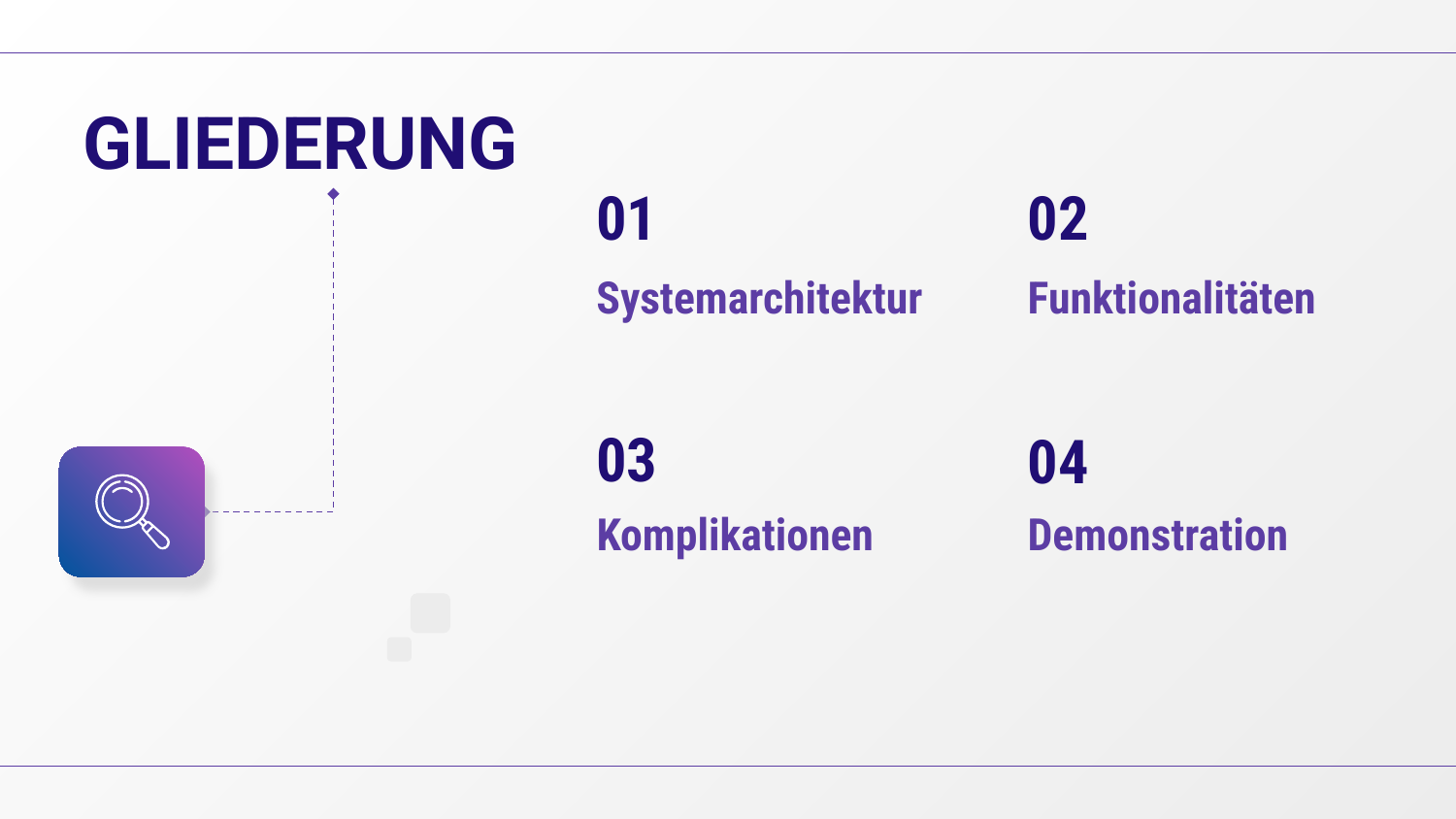

GLIEDERUNG
01
02
# Systemarchitektur
Funktionalitäten
03
04

Komplikationen
Demonstration